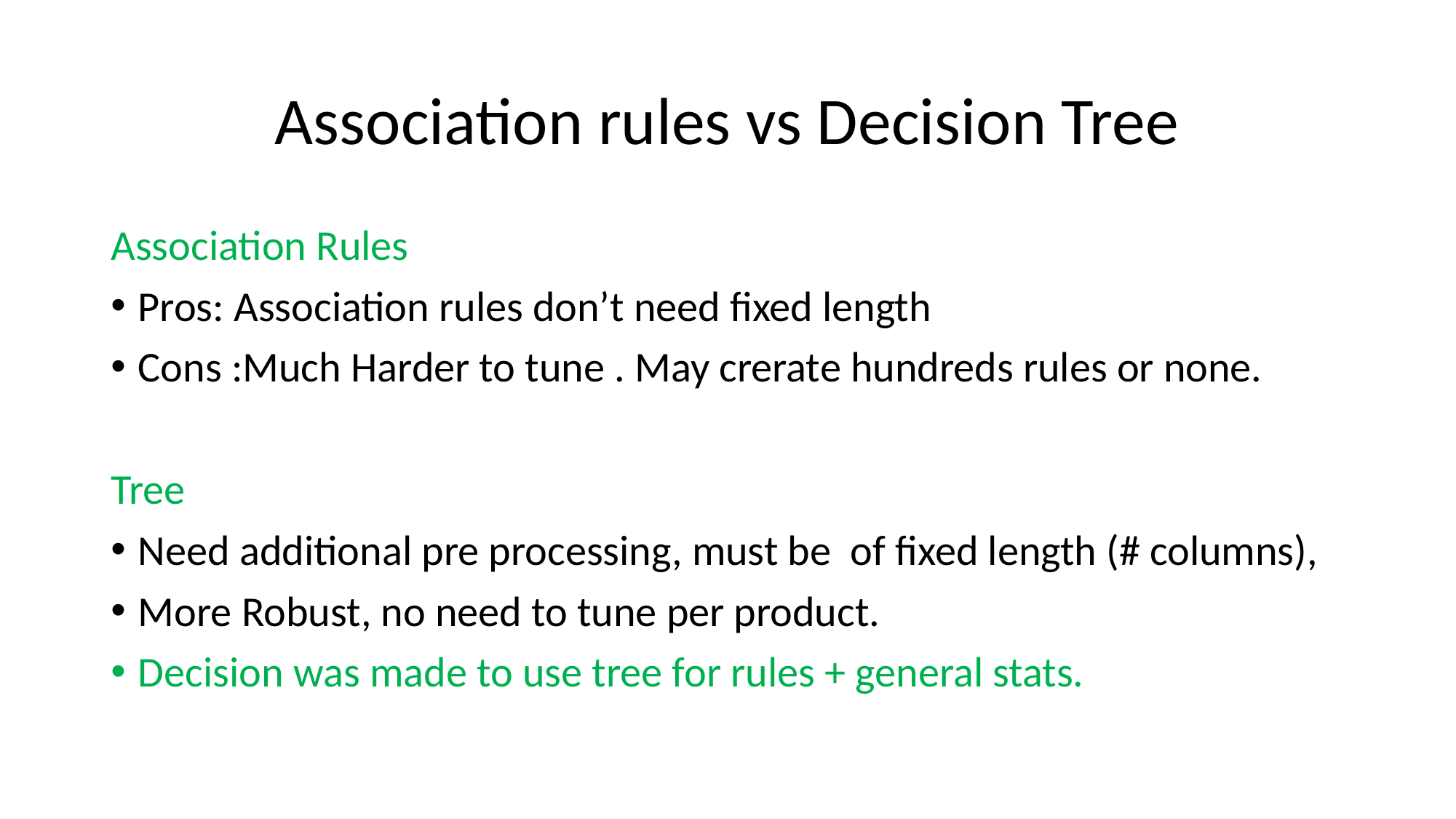

# Association rules vs Decision Tree
Association Rules
Pros: Association rules don’t need fixed length
Cons :Much Harder to tune . May crerate hundreds rules or none.

Tree
Need additional pre processing, must be  of fixed length (# columns),
More Robust, no need to tune per product.
Decision was made to use tree for rules + general stats.